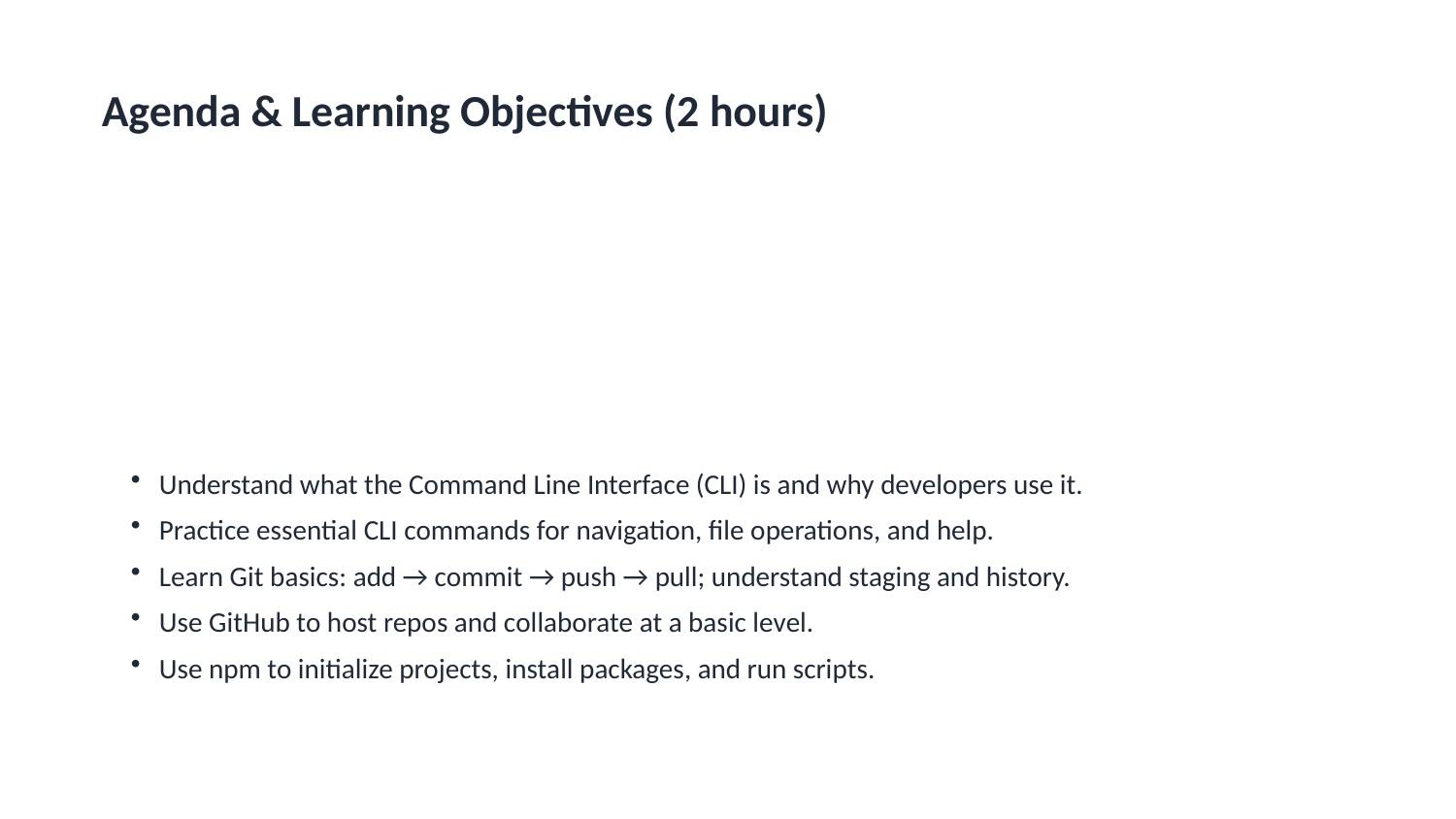

Agenda & Learning Objectives (2 hours)
Understand what the Command Line Interface (CLI) is and why developers use it.
Practice essential CLI commands for navigation, file operations, and help.
Learn Git basics: add → commit → push → pull; understand staging and history.
Use GitHub to host repos and collaborate at a basic level.
Use npm to initialize projects, install packages, and run scripts.